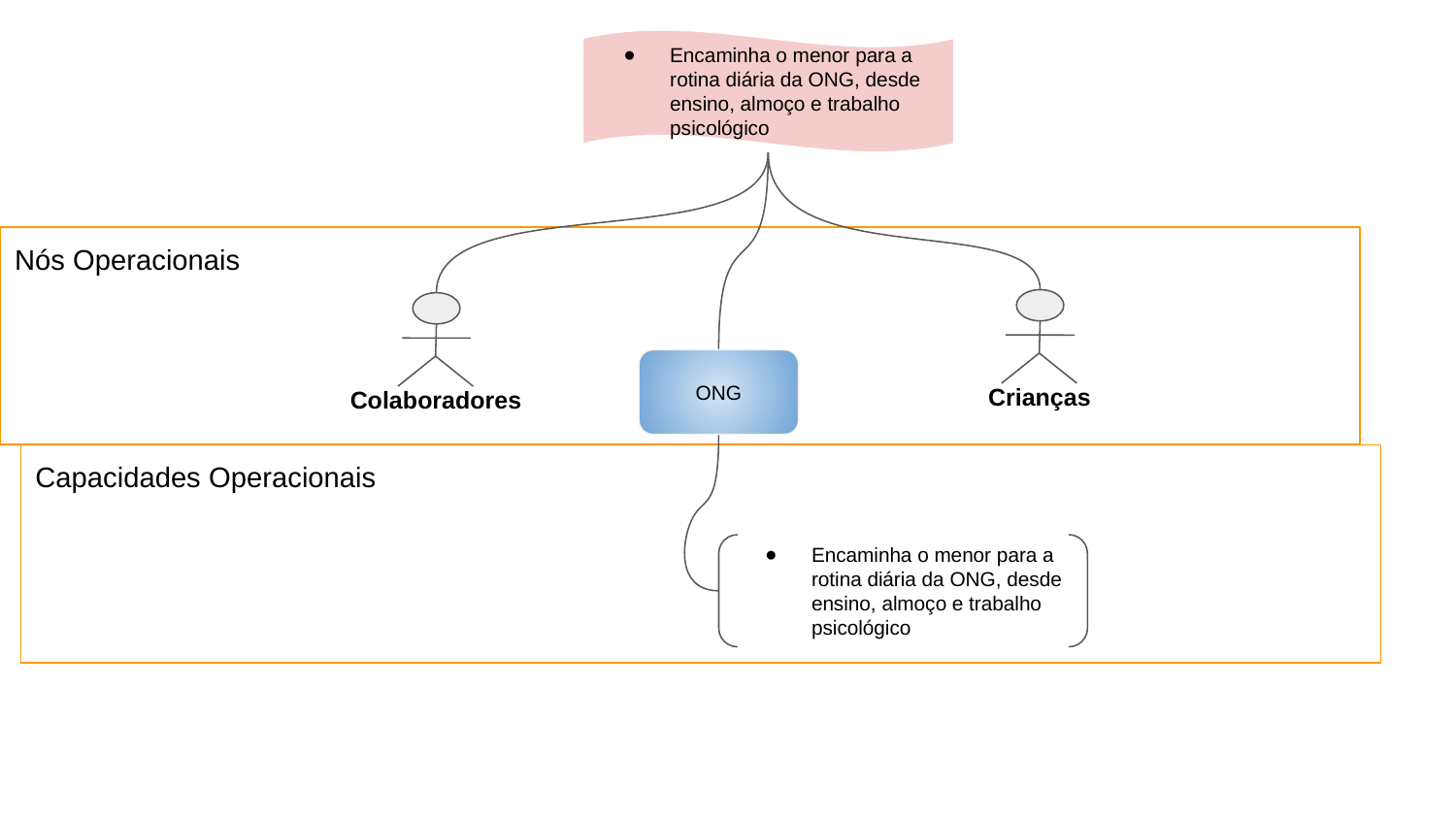

Encaminha o menor para a rotina diária da ONG, desde ensino, almoço e trabalho psicológico
Nós Operacionais

Crianças

Colaboradores
ONG
Capacidades Operacionais
Encaminha o menor para a rotina diária da ONG, desde ensino, almoço e trabalho psicológico